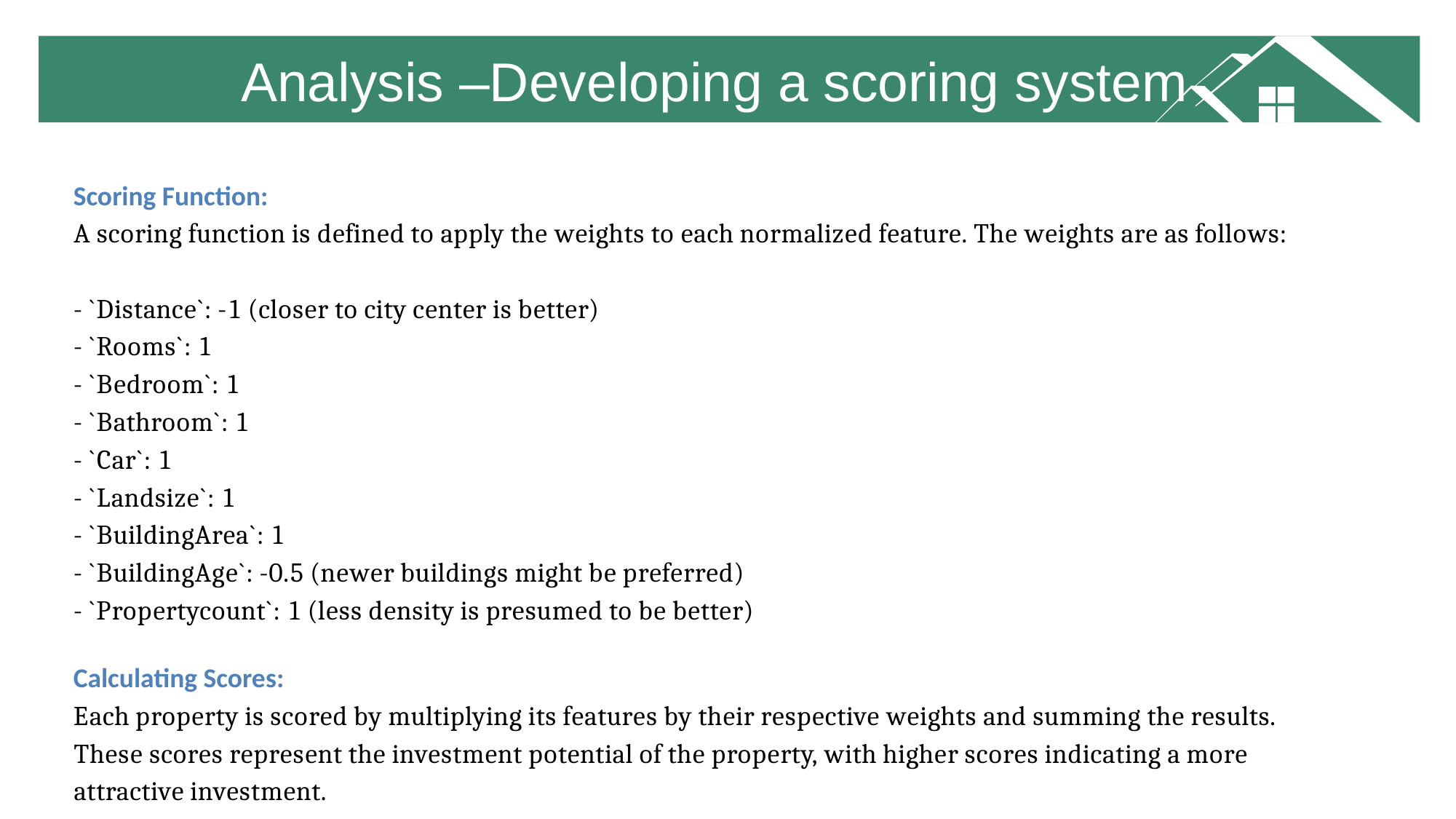

Analysis –Developing a scoring system
Scoring Function:
A scoring function is defined to apply the weights to each normalized feature. The weights are as follows:
- `Distance`: -1 (closer to city center is better)
- `Rooms`: 1
- `Bedroom`: 1
- `Bathroom`: 1
- `Car`: 1
- `Landsize`: 1
- `BuildingArea`: 1
- `BuildingAge`: -0.5 (newer buildings might be preferred)
- `Propertycount`: 1 (less density is presumed to be better)
Calculating Scores:
Each property is scored by multiplying its features by their respective weights and summing the results. These scores represent the investment potential of the property, with higher scores indicating a more attractive investment.